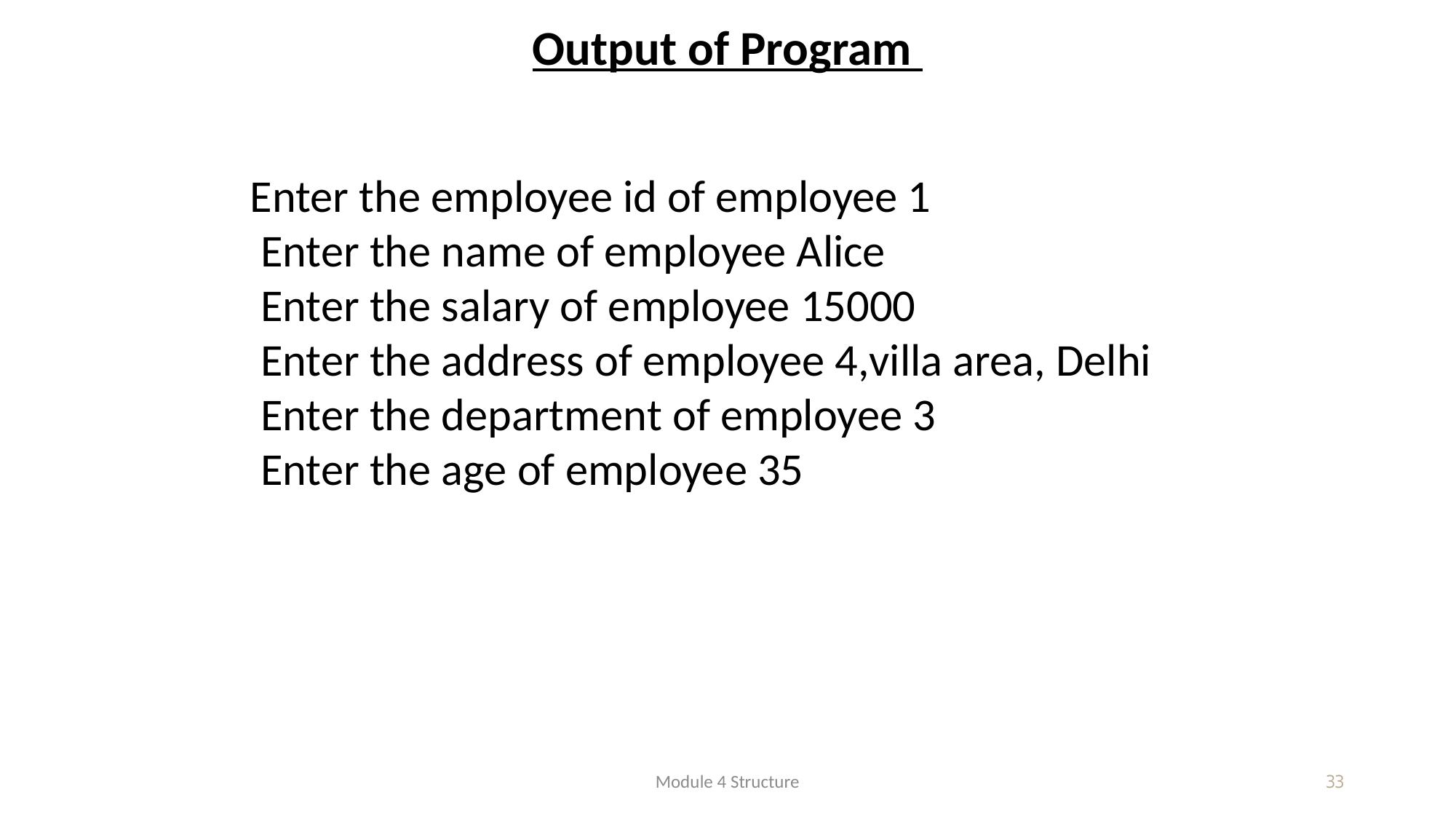

Output of Program

  Enter the employee id of employee 1
   Enter the name of employee Alice
   Enter the salary of employee 15000
   Enter the address of employee 4,villa area, Delhi
   Enter the department of employee 3
   Enter the age of employee 35

Module 4 Structure
33